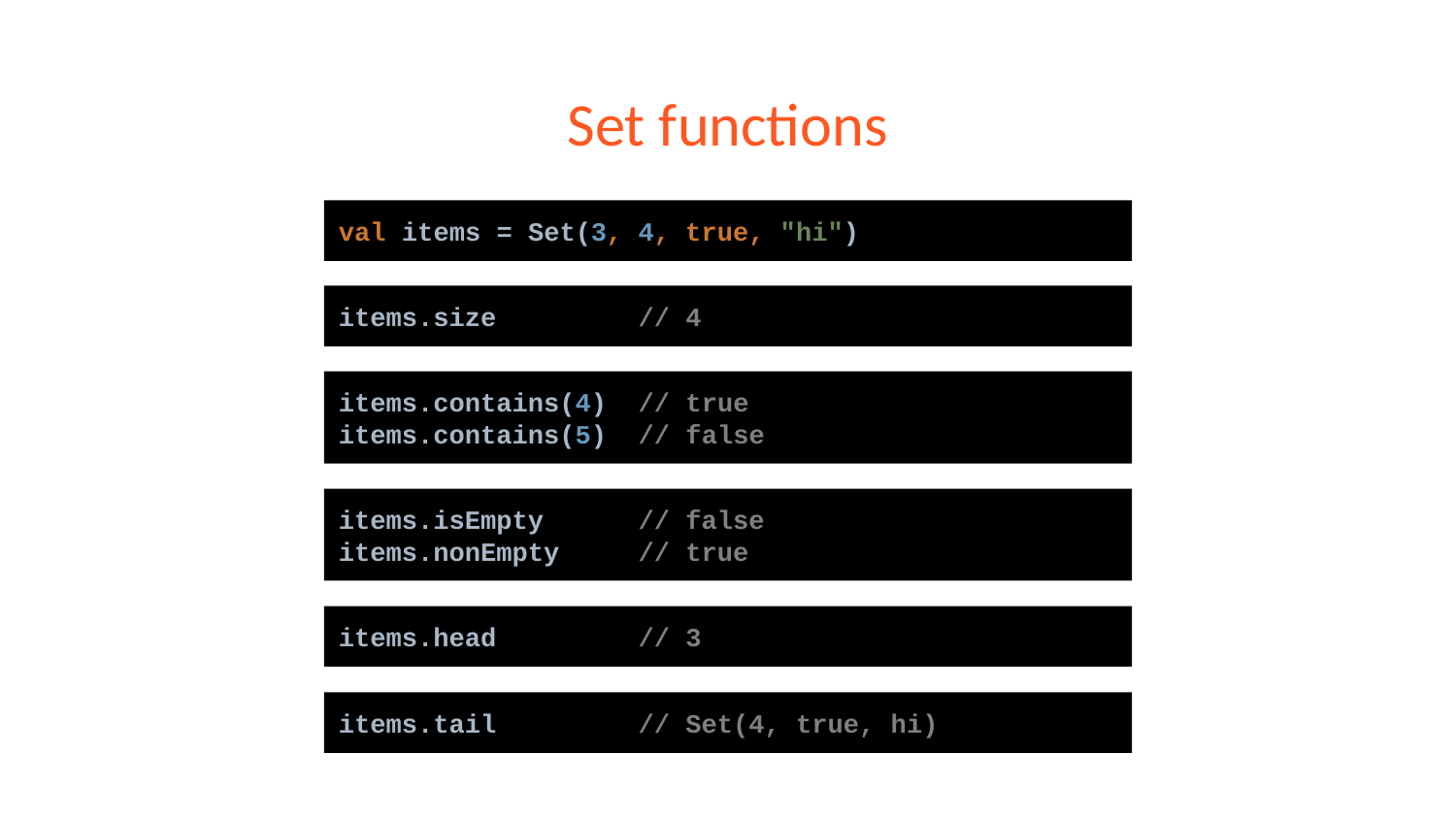

# Set functions
val items = Set(3, 4, true, "hi")
items.size         // 4
items.contains(4)  // true
items.contains(5)  // false
items.isEmpty      // false
items.nonEmpty     // true
items.head         // 3
items.tail         // Set(4, true, hi)